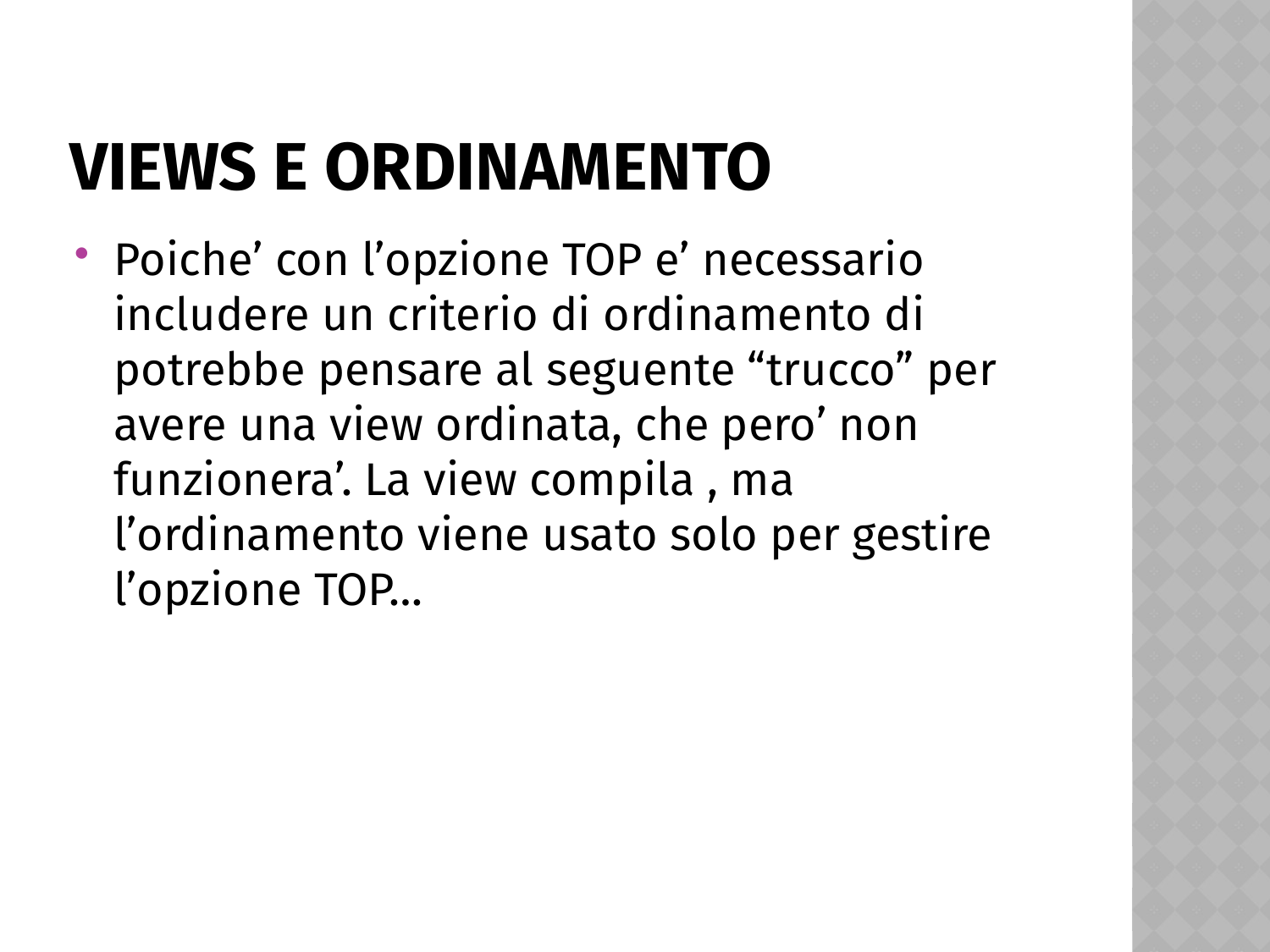

# Views e ordinamento
Poiche’ con l’opzione TOP e’ necessario includere un criterio di ordinamento di potrebbe pensare al seguente “trucco” per avere una view ordinata, che pero’ non funzionera’. La view compila , ma l’ordinamento viene usato solo per gestire l’opzione TOP…